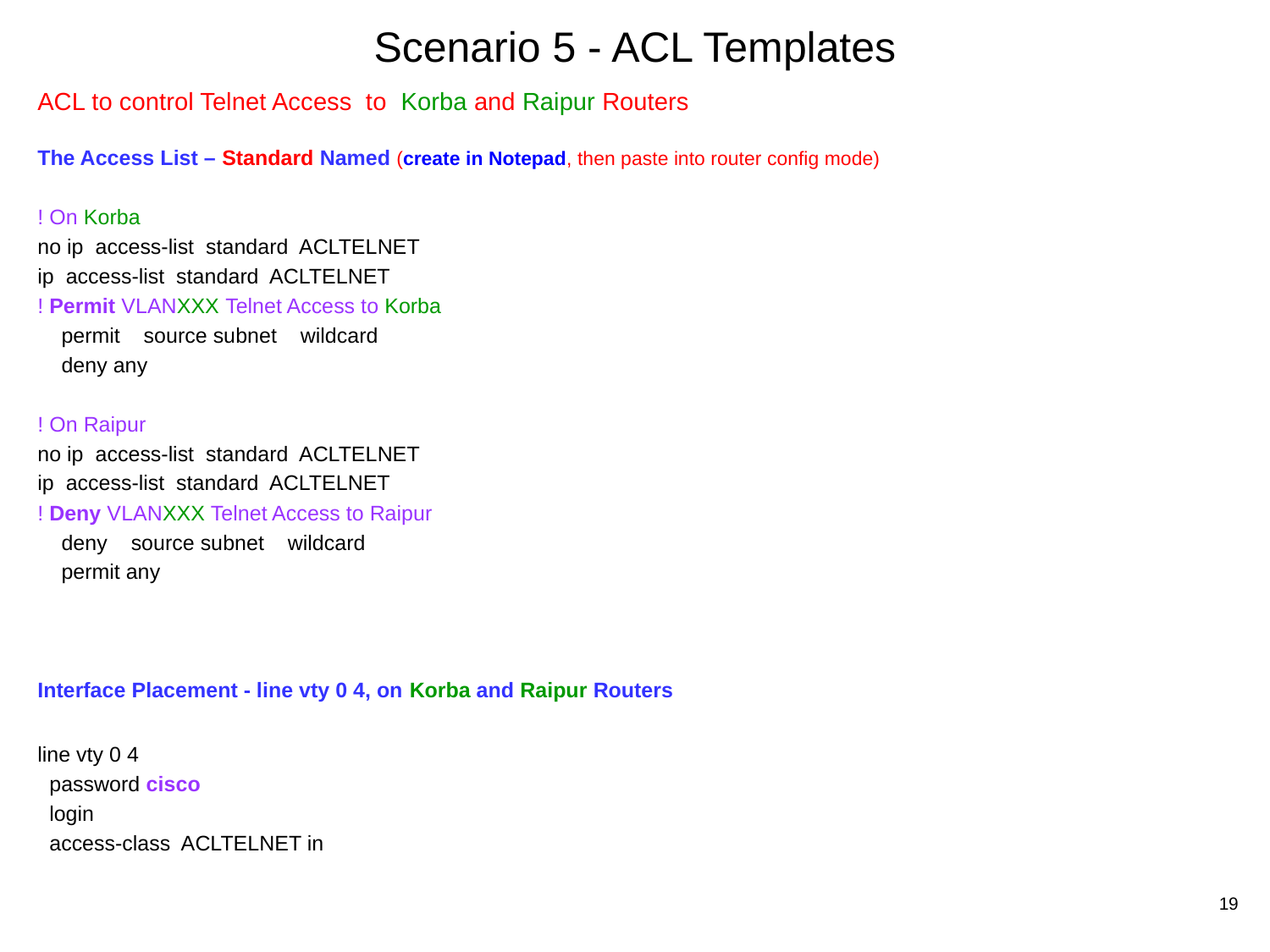

# Scenario 5 - ACL Templates
ACL to control Telnet Access  to  Korba and Raipur Routers

The Access List – Standard Named (create in Notepad, then paste into router config mode)

! On Korba
no ip  access-list  standard  ACLTELNET
ip  access-list  standard  ACLTELNET
! Permit VLANXXX Telnet Access to Korba
    permit    source subnet    wildcard
    deny any

! On Raipur
no ip  access-list  standard  ACLTELNET
ip  access-list  standard  ACLTELNET
! Deny VLANXXX Telnet Access to Raipur
    deny    source subnet    wildcard
    permit any

Interface Placement - line vty 0 4, on Korba and Raipur Routers

line vty 0 4
  password cisco
  login
  access-class  ACLTELNET in

19